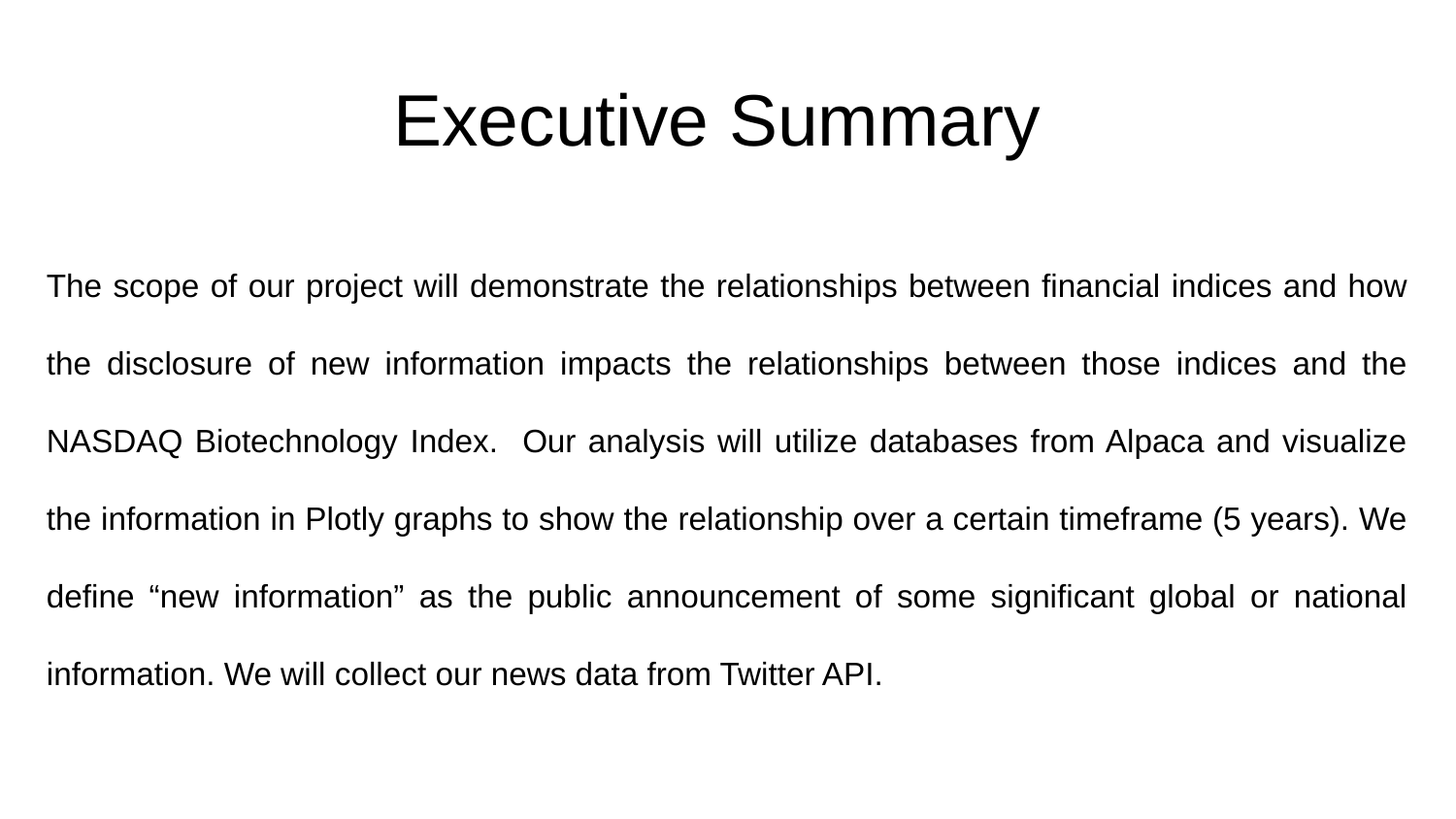

# Executive Summary
The scope of our project will demonstrate the relationships between financial indices and how the disclosure of new information impacts the relationships between those indices and the NASDAQ Biotechnology Index.  Our analysis will utilize databases from Alpaca and visualize the information in Plotly graphs to show the relationship over a certain timeframe (5 years). We define “new information” as the public announcement of some significant global or national information. We will collect our news data from Twitter API.